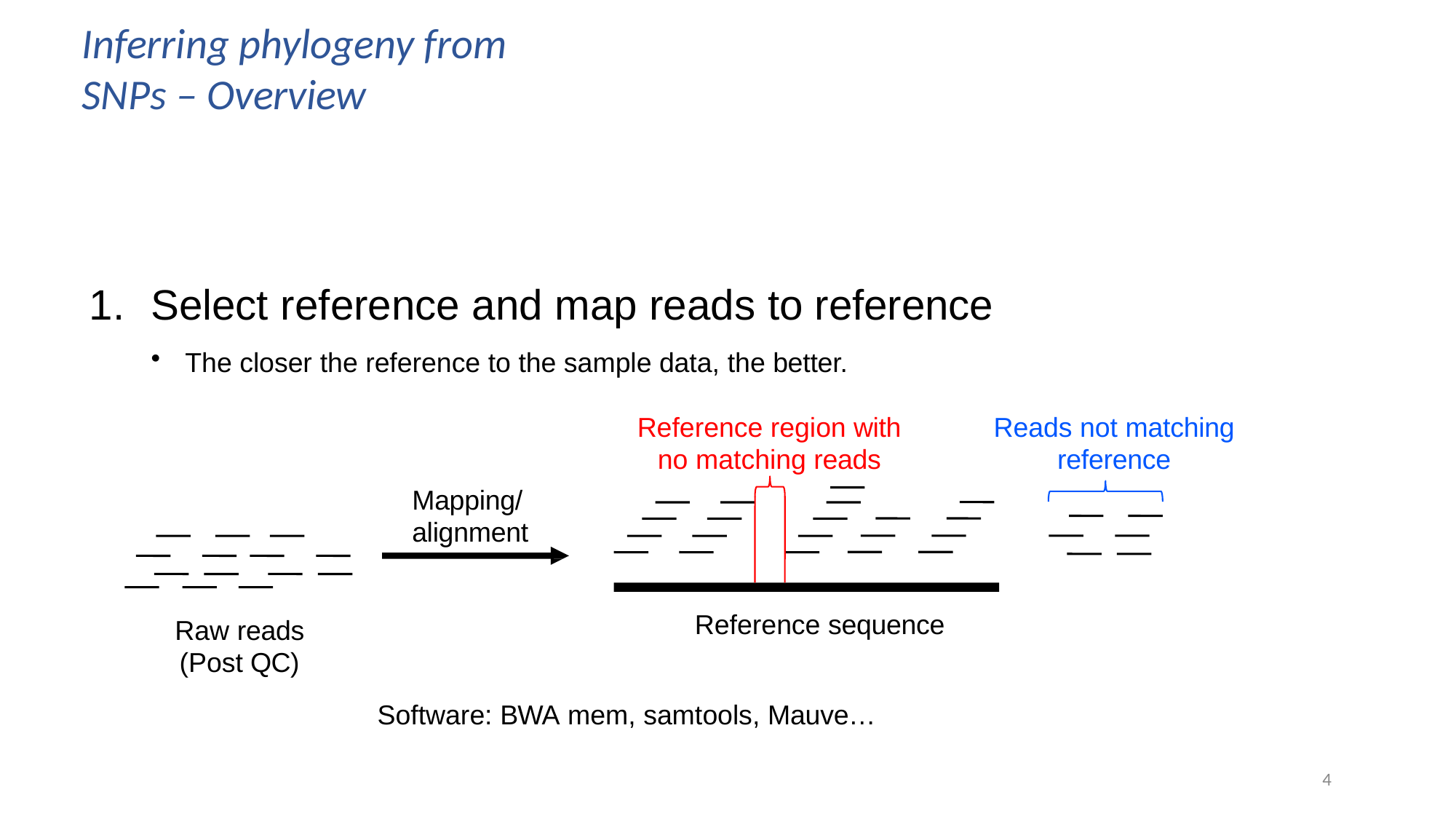

# Inferring phylogeny from SNPs – Overview
Select reference and map reads to reference
The closer the reference to the sample data, the better.
Reference region with no matching reads
Reads not matching reference

Mapping/ alignment

Reference sequence
Raw reads (Post QC)
Software: BWA mem, samtools, Mauve…
4